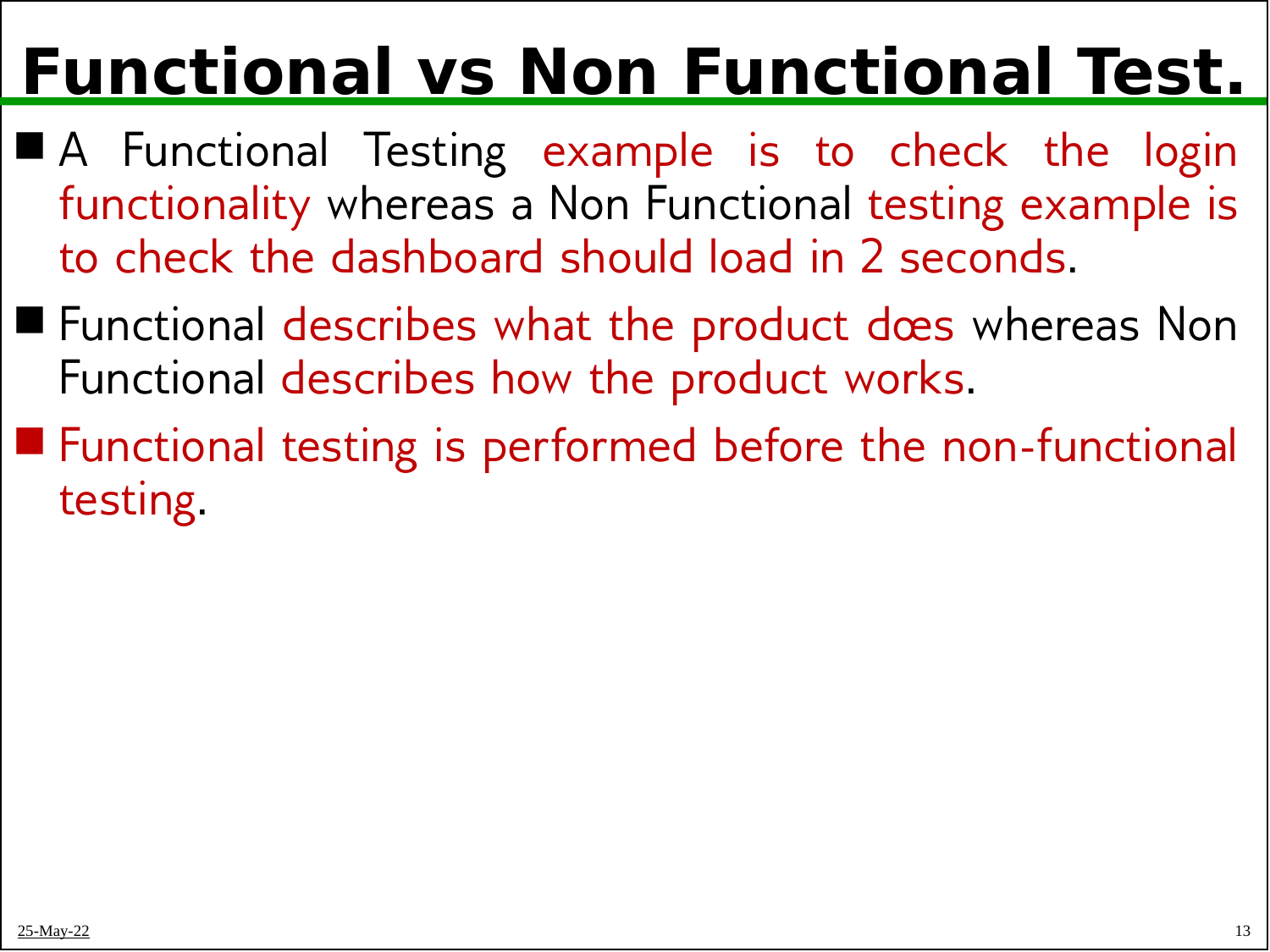

# Functional vs Non Functional Test.
A Functional Testing example is to check the login functionality whereas a Non Functional testing example is to check the dashboard should load in 2 seconds.
Functional describes what the product does whereas Non Functional describes how the product works.
Functional testing is performed before the non-functional testing.

13
25-May-22